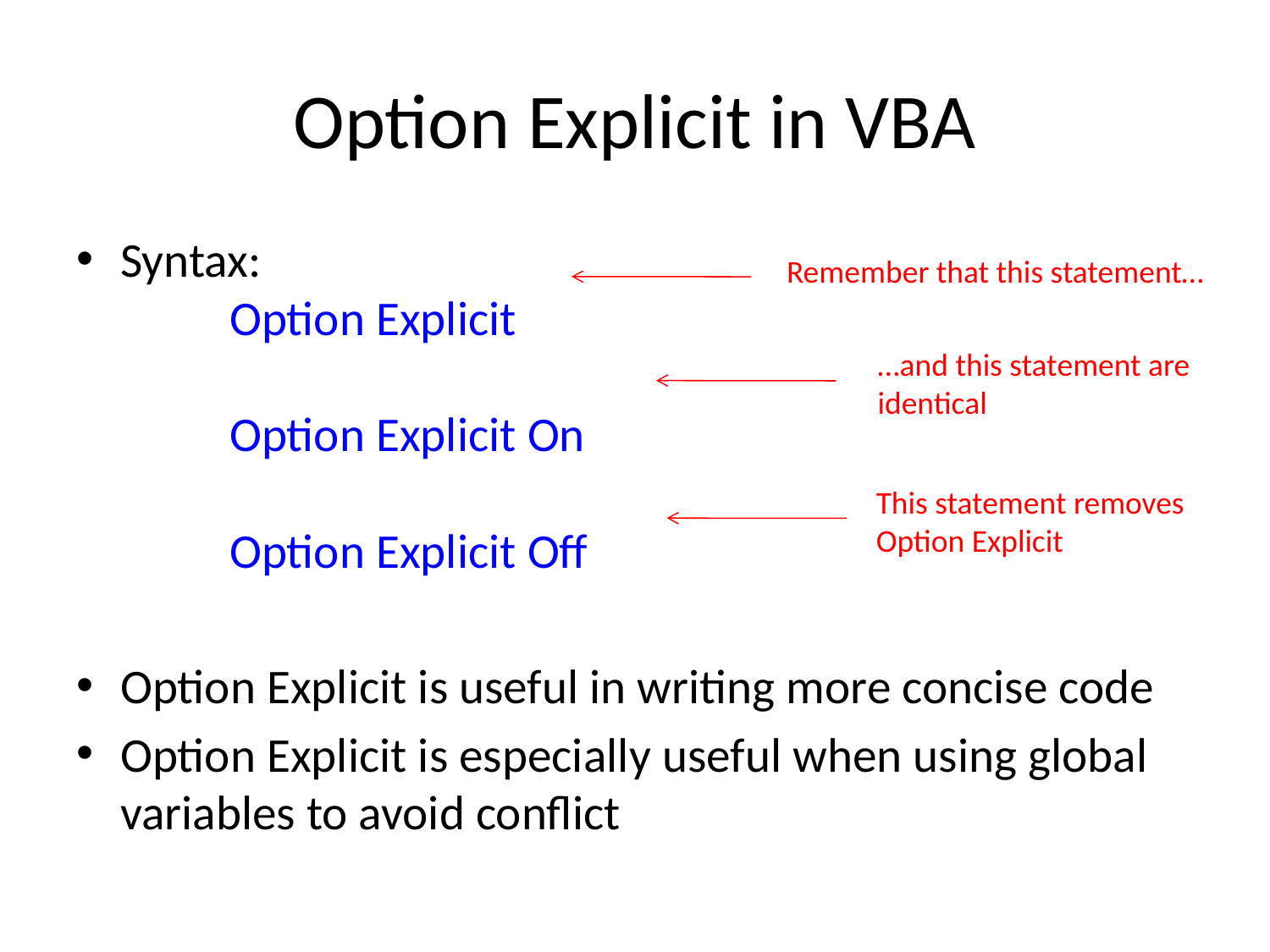

# Option Explicit in VBA
Syntax:
	Option Explicit
	Option Explicit On
	Option Explicit Off

Option Explicit is useful in writing more concise code
Option Explicit is especially useful when using global variables to avoid conflict

Remember that this statement…
…and this statement are
identical
This statement removes
Option Explicit